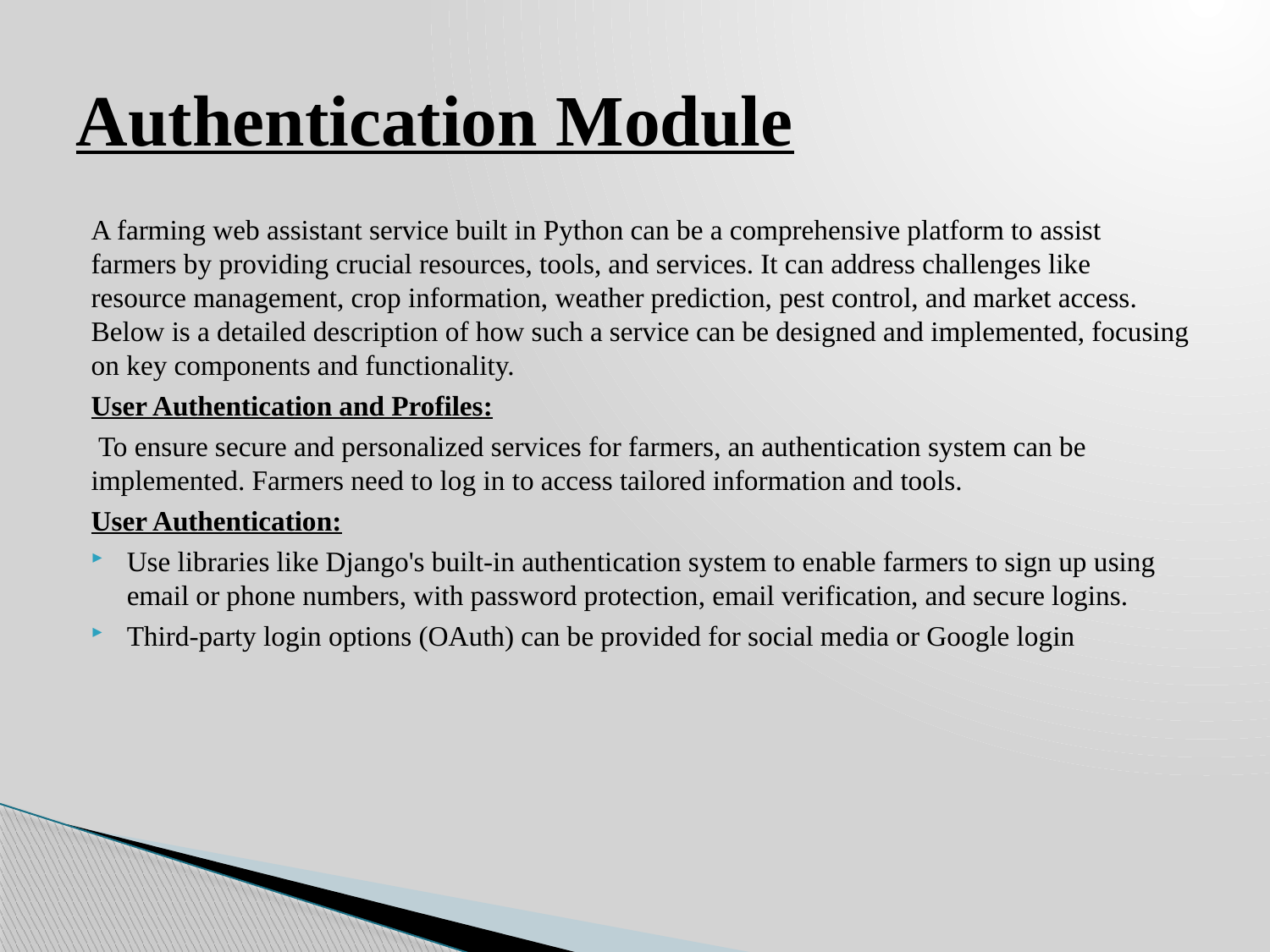

# Authentication Module
A farming web assistant service built in Python can be a comprehensive platform to assist farmers by providing crucial resources, tools, and services. It can address challenges like resource management, crop information, weather prediction, pest control, and market access. Below is a detailed description of how such a service can be designed and implemented, focusing on key components and functionality.
User Authentication and Profiles:
 To ensure secure and personalized services for farmers, an authentication system can be implemented. Farmers need to log in to access tailored information and tools.
User Authentication:
Use libraries like Django's built-in authentication system to enable farmers to sign up using email or phone numbers, with password protection, email verification, and secure logins.
Third-party login options (OAuth) can be provided for social media or Google login